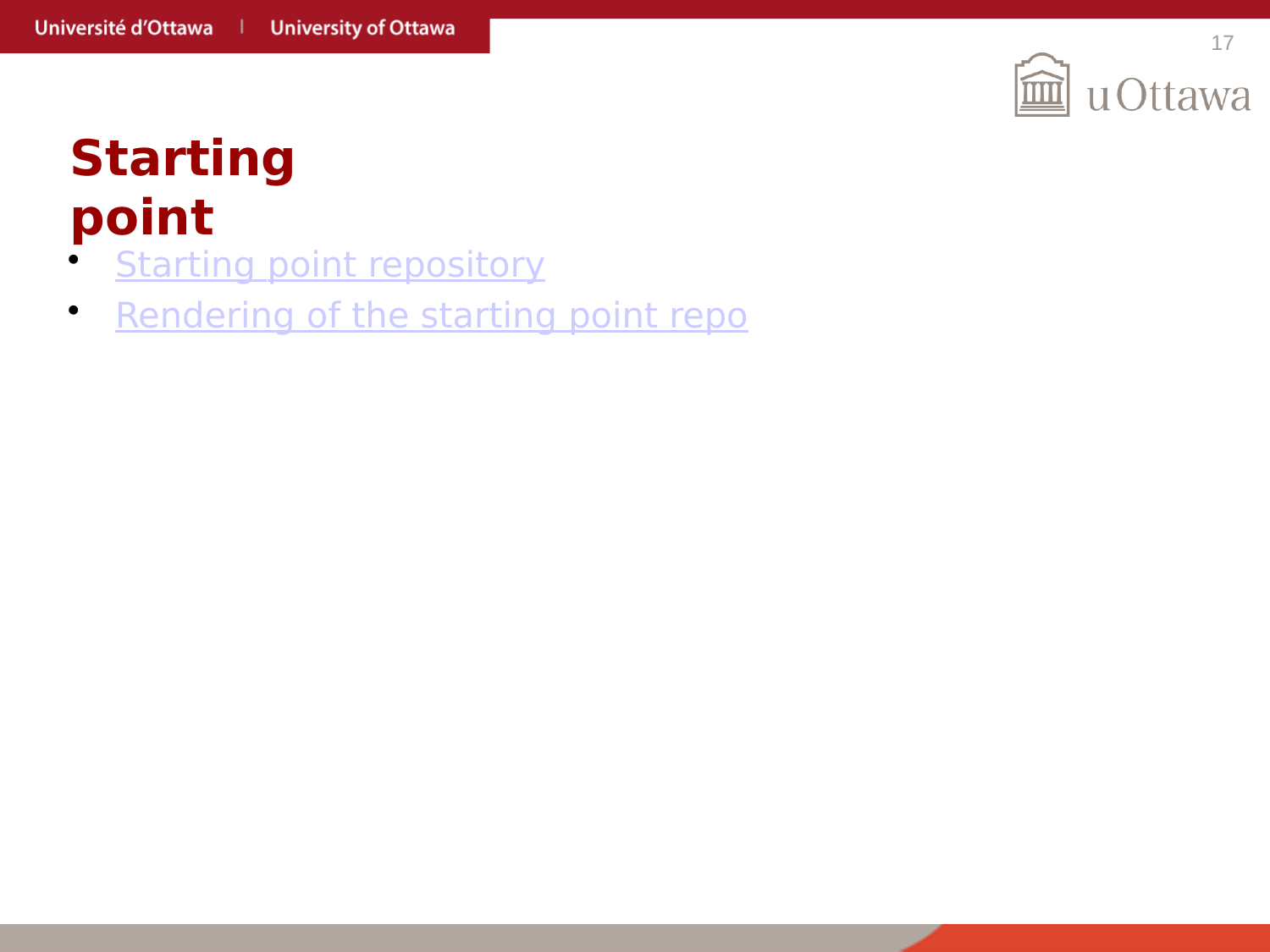

17
# Starting point
Starting point repository
Rendering of the starting point repo